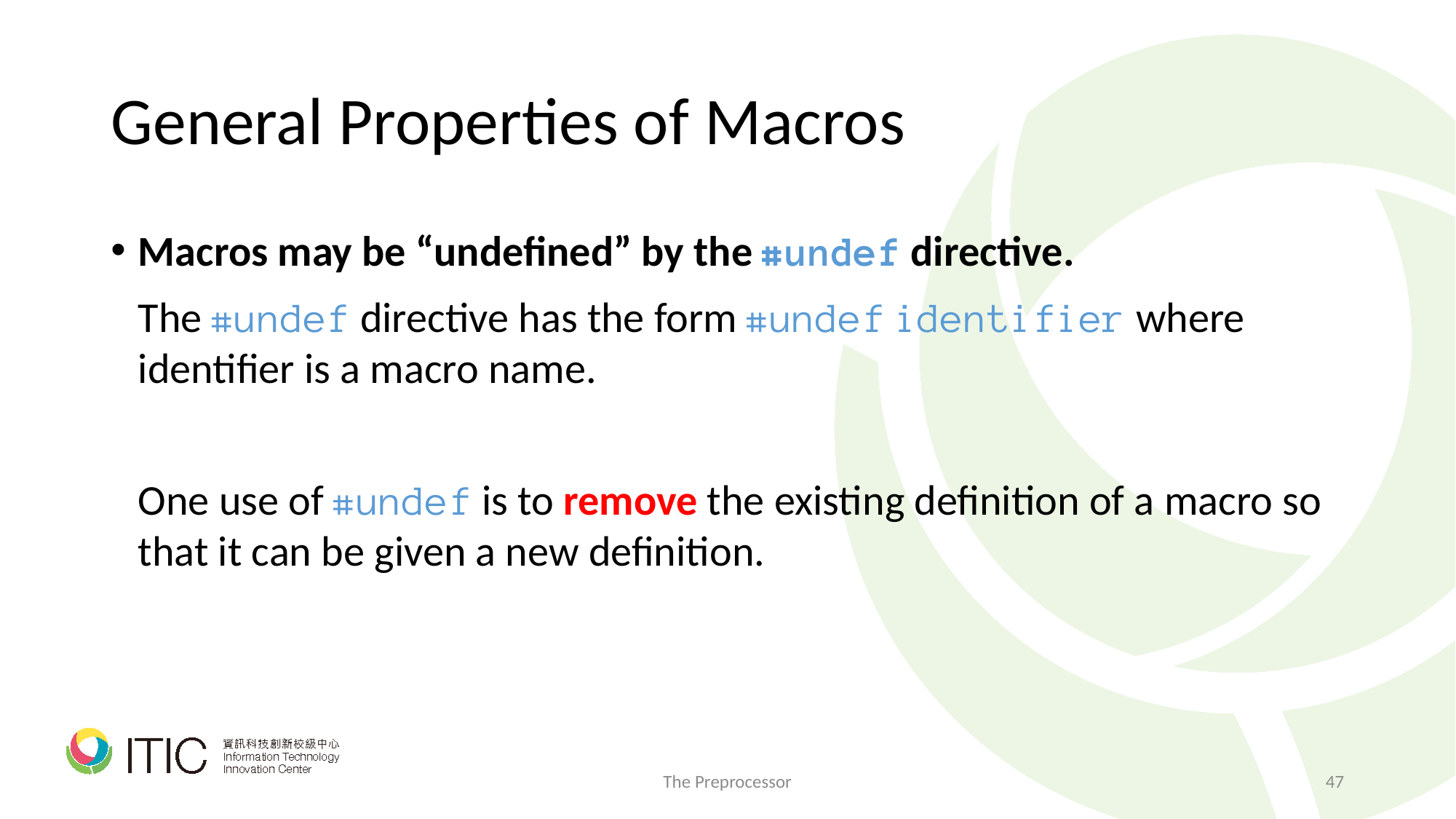

# General Properties of Macros
Macros may be “undefined” by the #undef directive.
	The #undef directive has the form #undef identifier where identifier is a macro name.

	One use of #undef is to remove the existing definition of a macro so that it can be given a new definition.
The Preprocessor
47